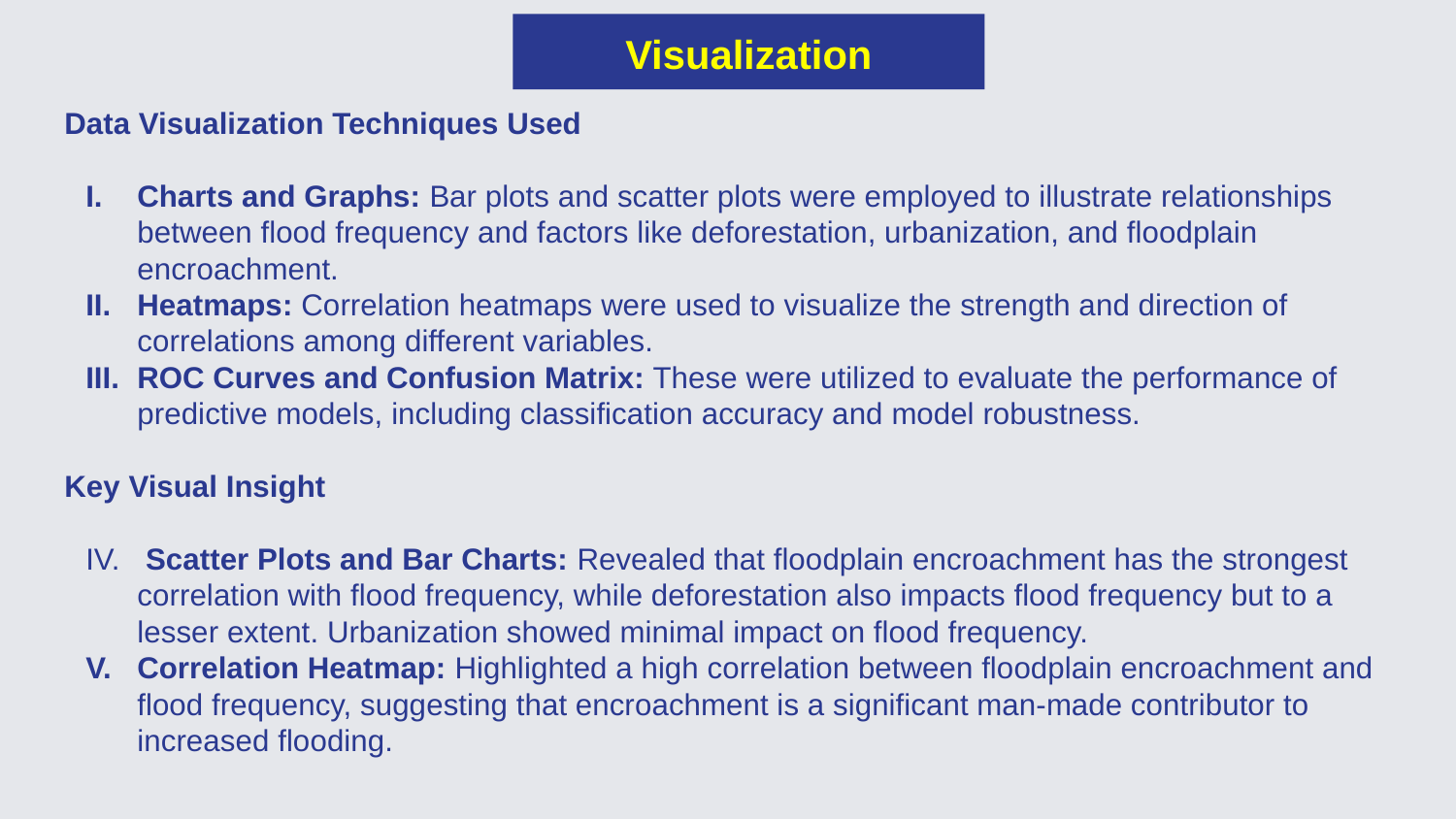

Visualization
Data Visualization Techniques Used

Charts and Graphs: Bar plots and scatter plots were employed to illustrate relationships between flood frequency and factors like deforestation, urbanization, and floodplain encroachment.
Heatmaps: Correlation heatmaps were used to visualize the strength and direction of correlations among different variables.
ROC Curves and Confusion Matrix: These were utilized to evaluate the performance of predictive models, including classification accuracy and model robustness.

Key Visual Insight

 Scatter Plots and Bar Charts: Revealed that floodplain encroachment has the strongest correlation with flood frequency, while deforestation also impacts flood frequency but to a lesser extent. Urbanization showed minimal impact on flood frequency.
Correlation Heatmap: Highlighted a high correlation between floodplain encroachment and flood frequency, suggesting that encroachment is a significant man-made contributor to increased flooding.